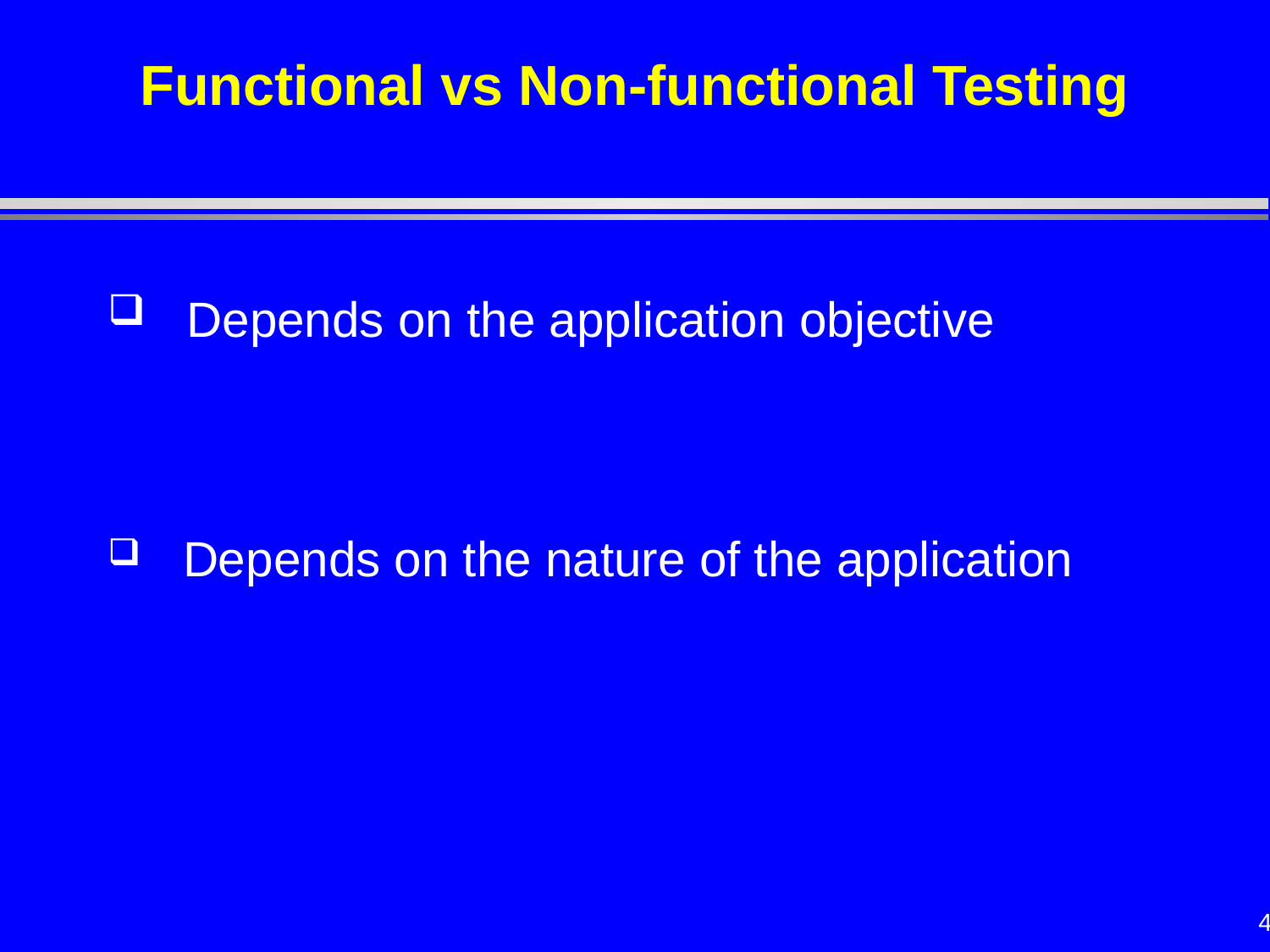

# Functional vs Non-functional Testing
  Depends on the application objective

  Depends on the nature of the application